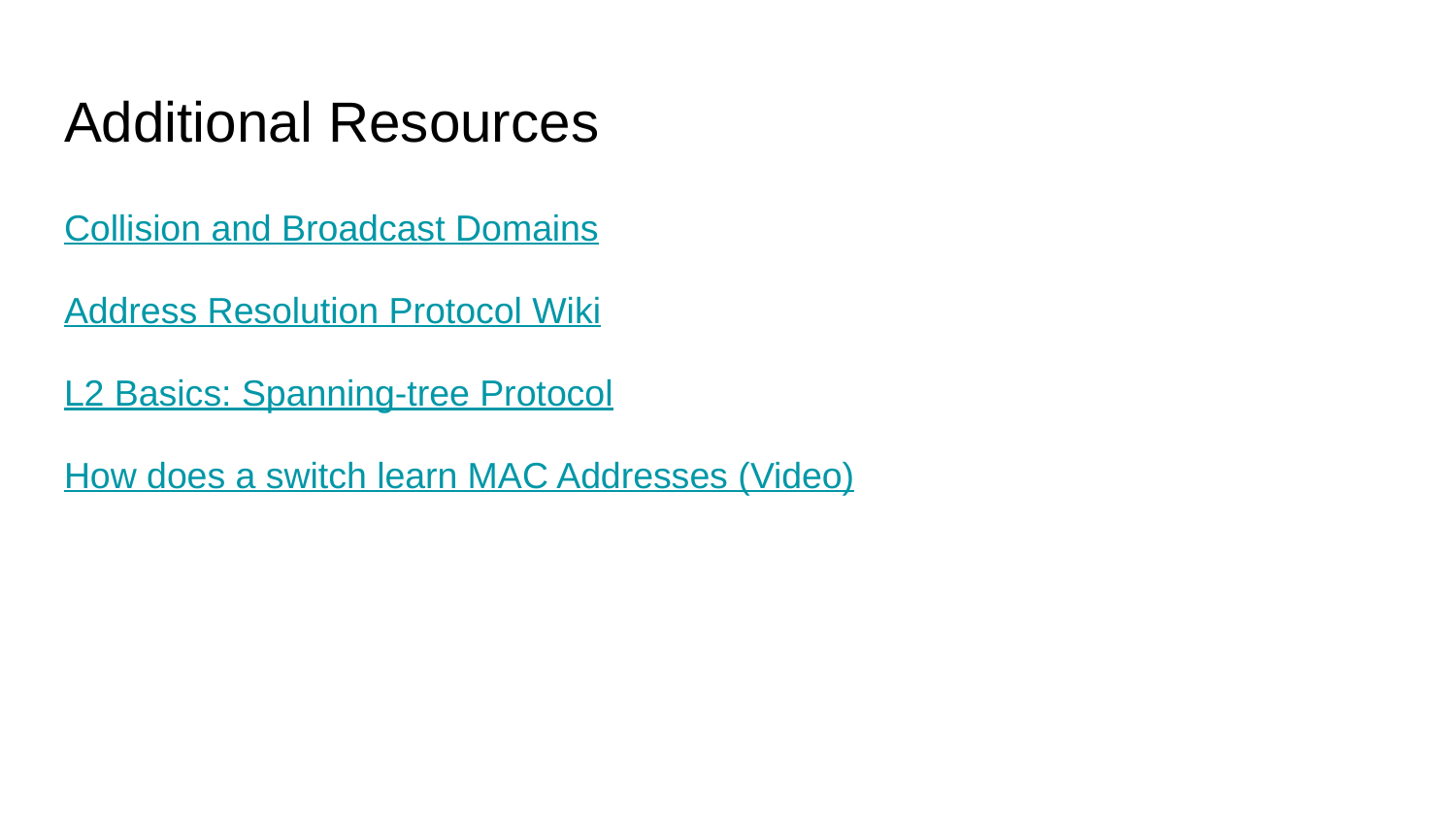

# Additional Resources
Collision and Broadcast Domains
Address Resolution Protocol Wiki
L2 Basics: Spanning-tree Protocol
How does a switch learn MAC Addresses (Video)